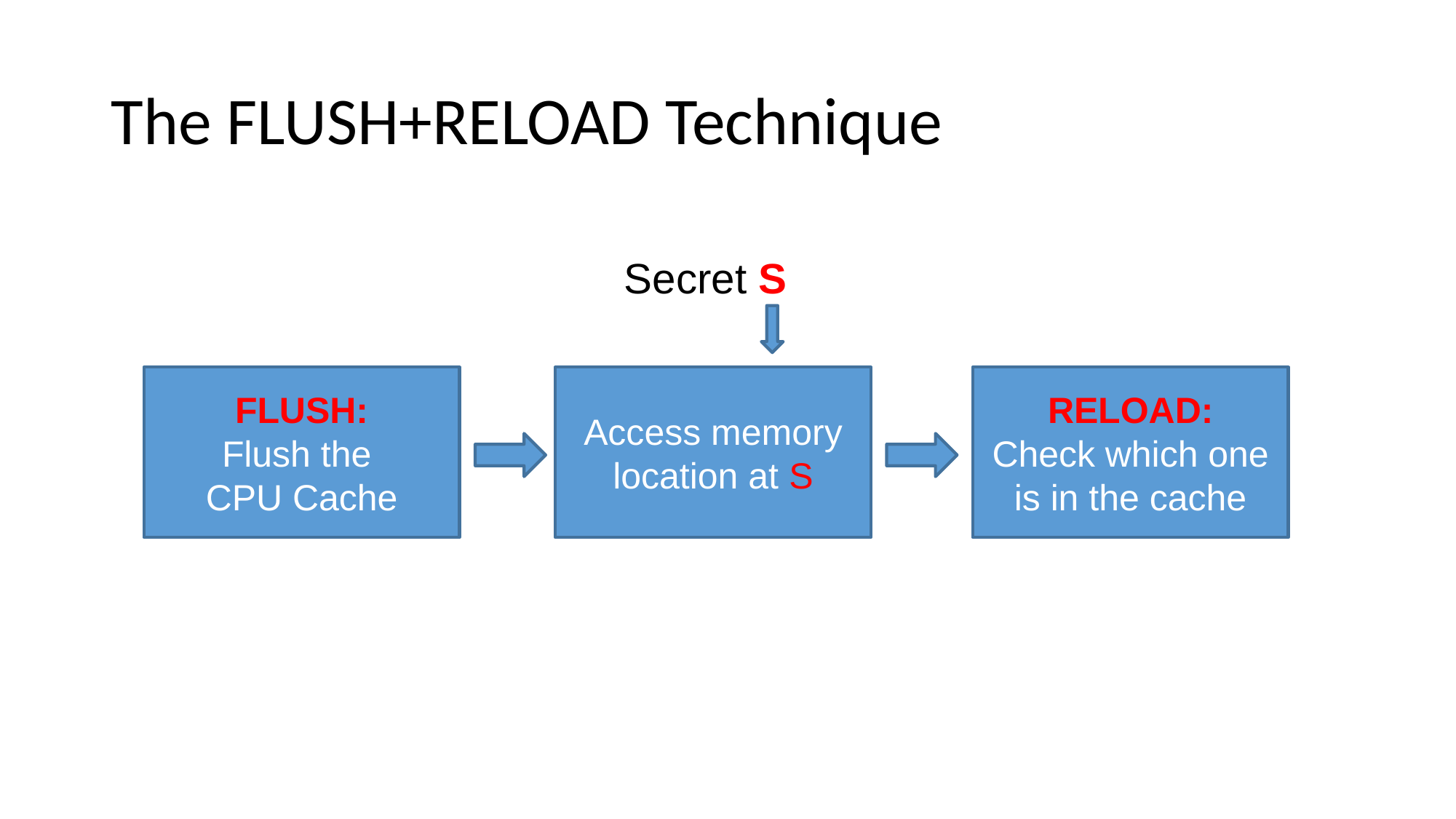

# The FLUSH+RELOAD Technique
Secret S

FLUSH:
Flush the
CPU Cache
Access memory location at S
RELOAD:
Check which one is in the cache